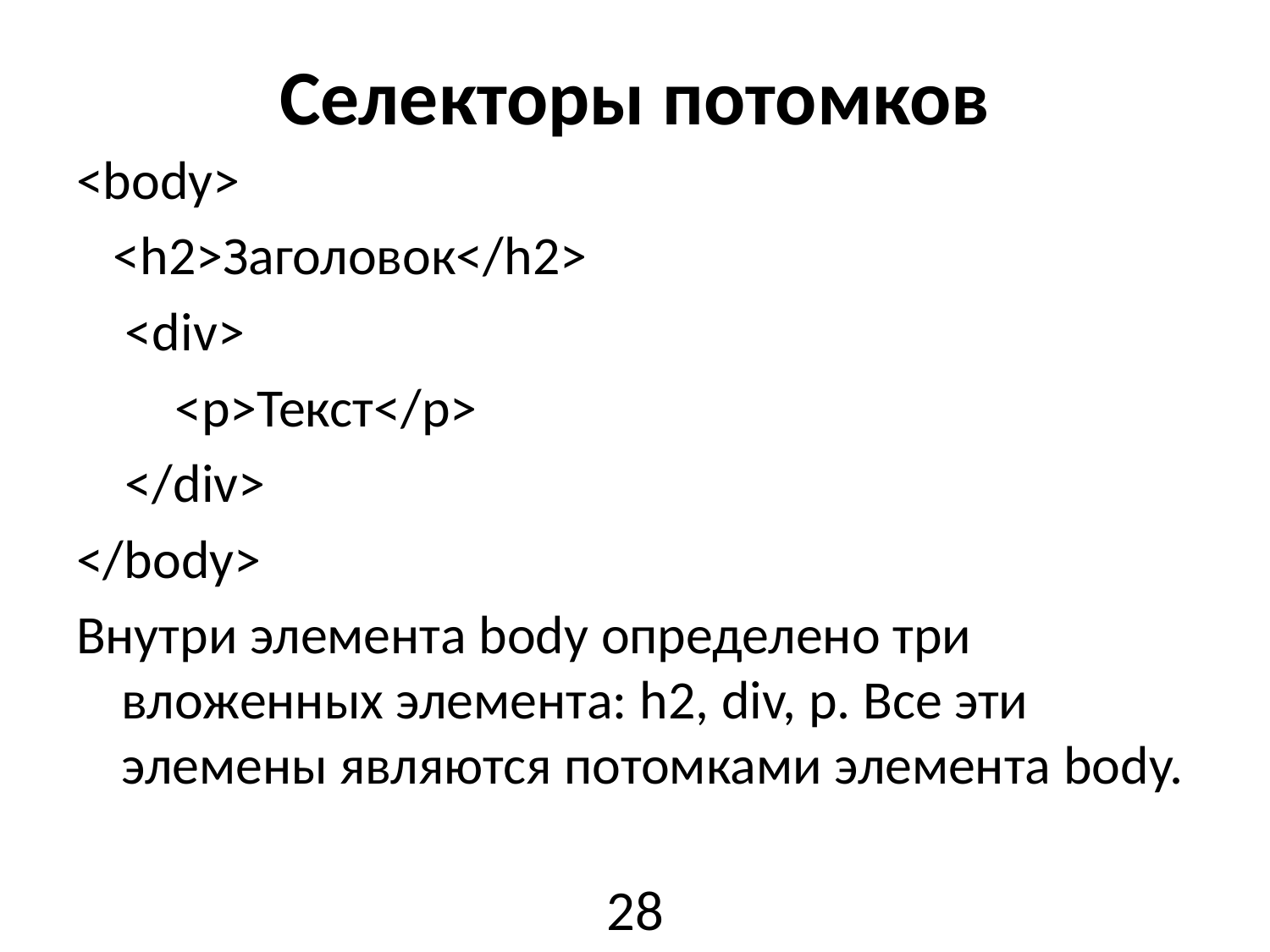

# Селекторы потомков
<body>
   <h2>Заголовок</h2>
    <div>
        <p>Текст</p>
    </div>
</body>
Внутри элемента body определено три вложенных элемента: h2, div, p. Все эти элемены являются потомками элемента body.
28